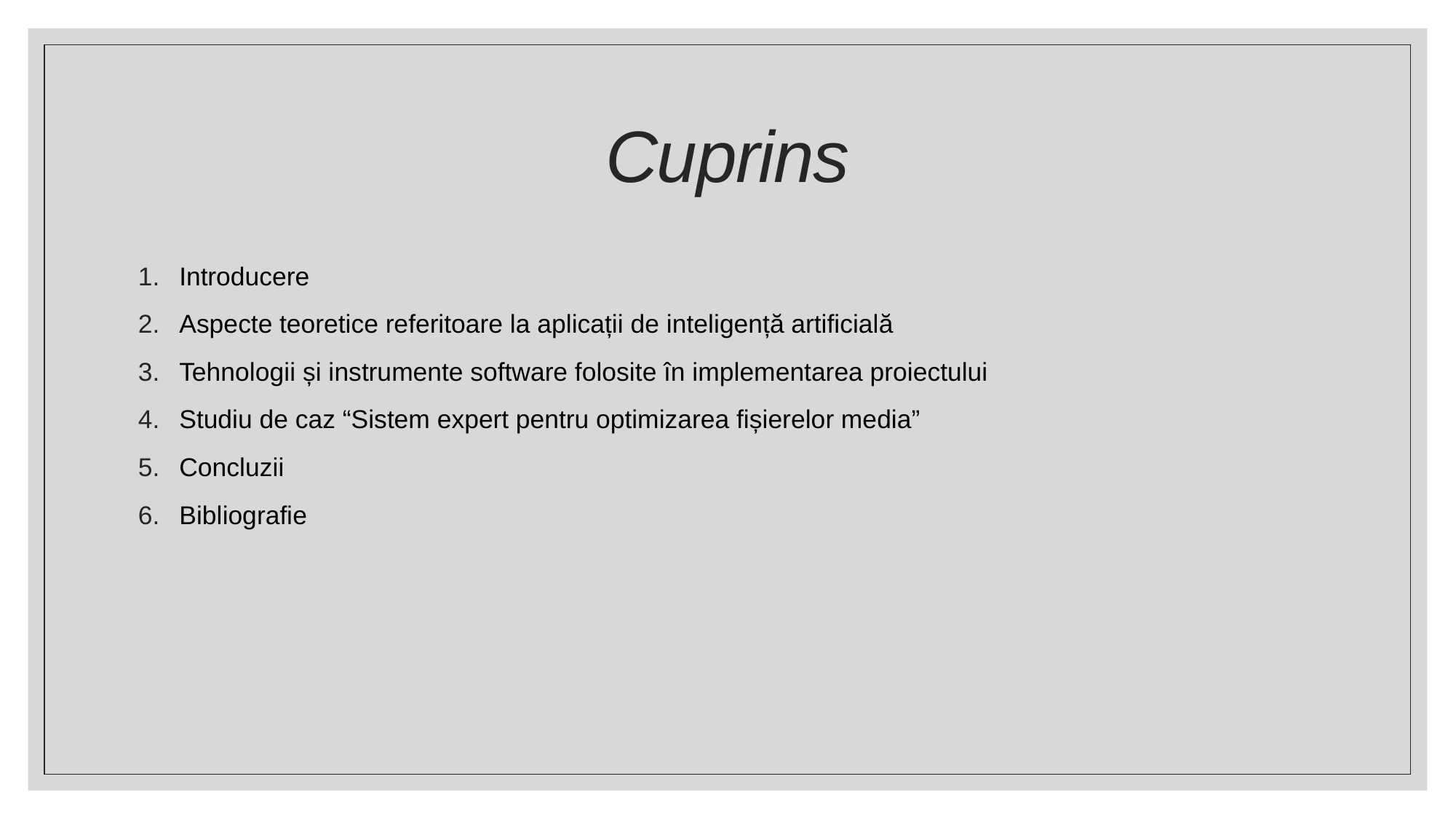

# Cuprins
Introducere
Aspecte teoretice referitoare la aplicații de inteligență artificială
Tehnologii și instrumente software folosite în implementarea proiectului
Studiu de caz “Sistem expert pentru optimizarea fișierelor media”
Concluzii
Bibliografie